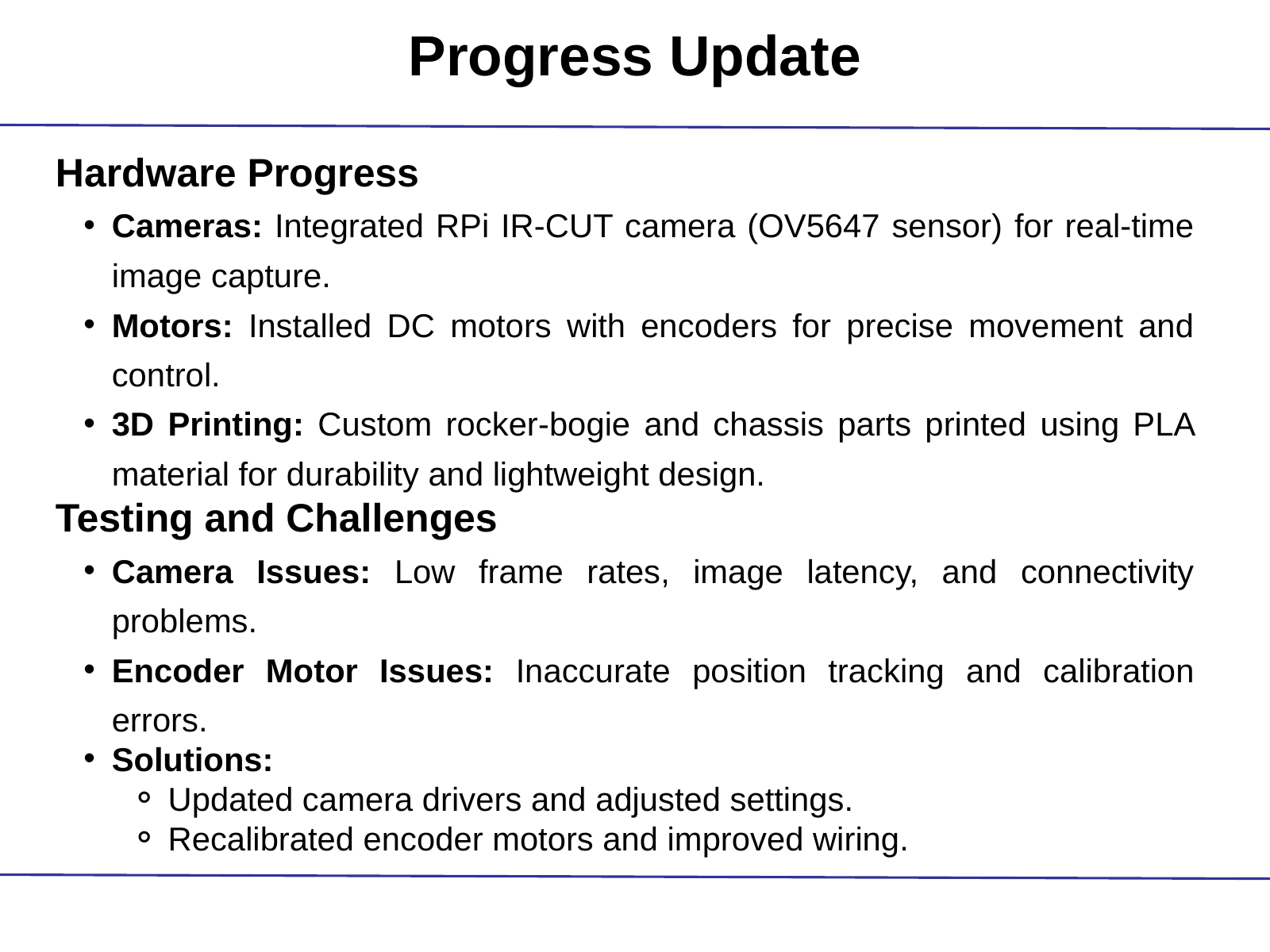

Progress Update

Hardware Progress
Cameras: Integrated RPi IR-CUT camera (OV5647 sensor) for real-time image capture.
Motors: Installed DC motors with encoders for precise movement and control.
3D Printing: Custom rocker-bogie and chassis parts printed using PLA material for durability and lightweight design.
Testing and Challenges
Camera Issues: Low frame rates, image latency, and connectivity problems.
Encoder Motor Issues: Inaccurate position tracking and calibration errors.
Solutions:
Updated camera drivers and adjusted settings.
Recalibrated encoder motors and improved wiring.